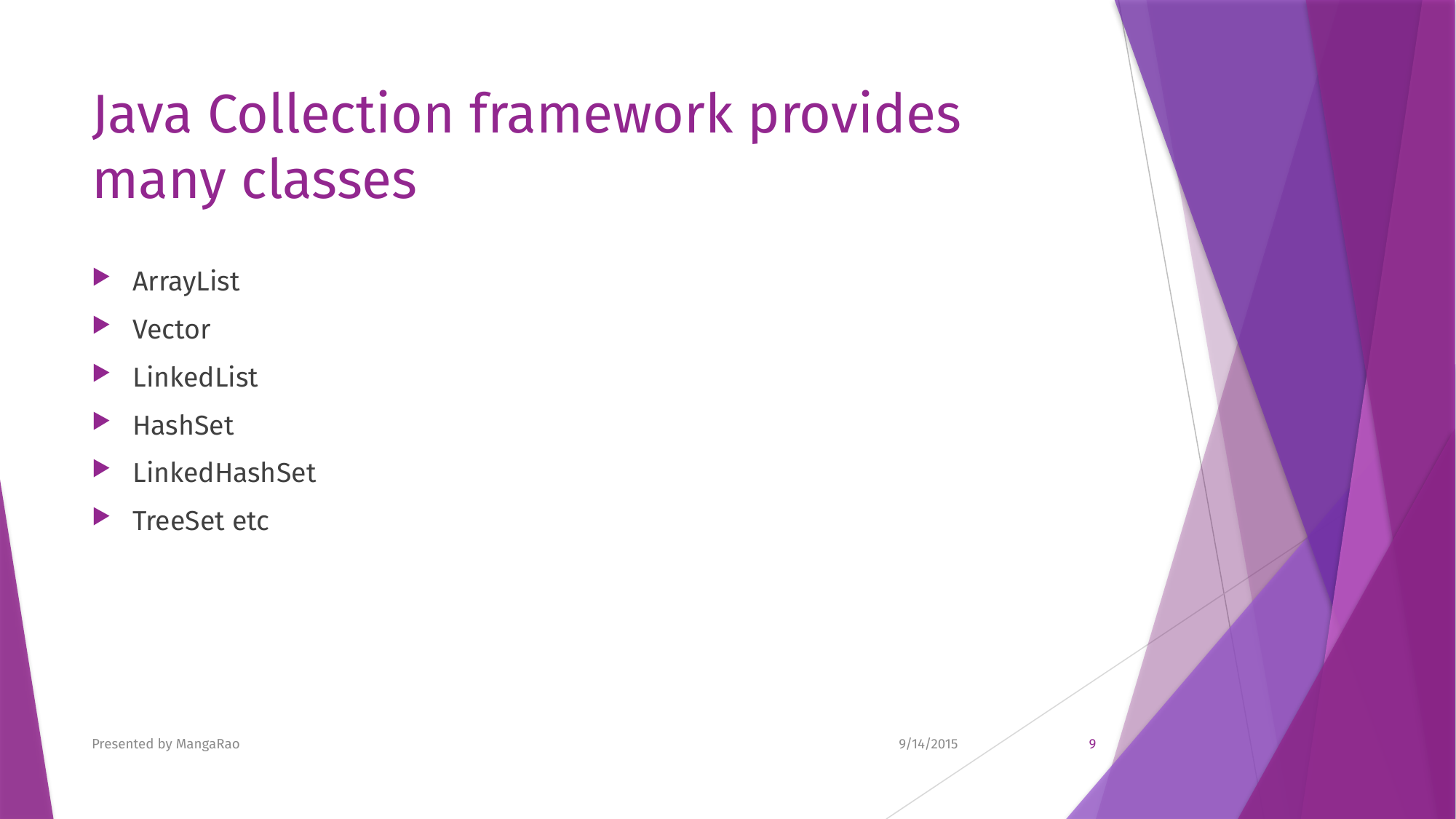

# Java Collection framework provides many classes
ArrayList
Vector
LinkedList
HashSet
LinkedHashSet
TreeSet etc
Presented by MangaRao
9/14/2015
9